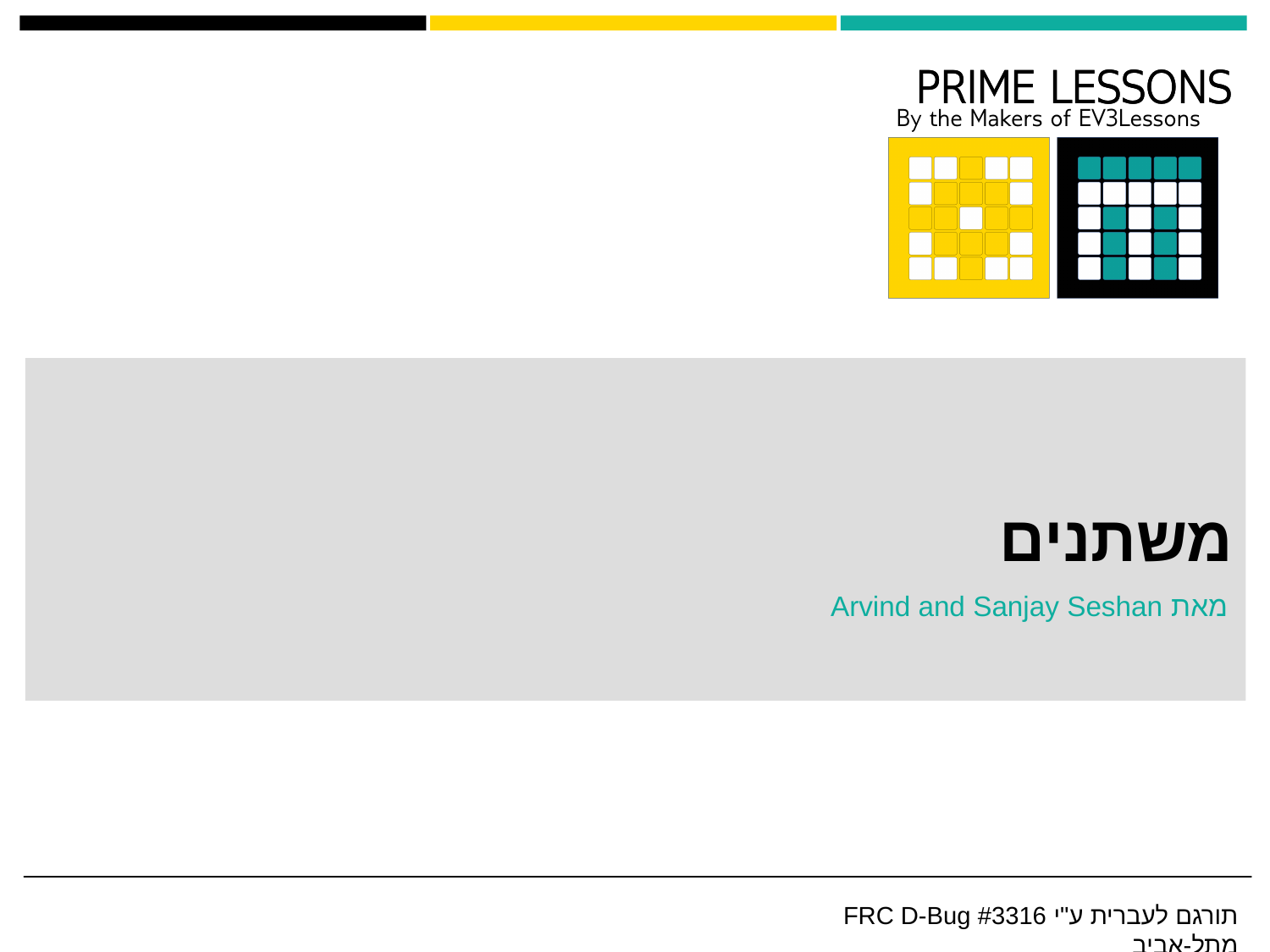

# משתנים
מאת Arvind and Sanjay Seshan